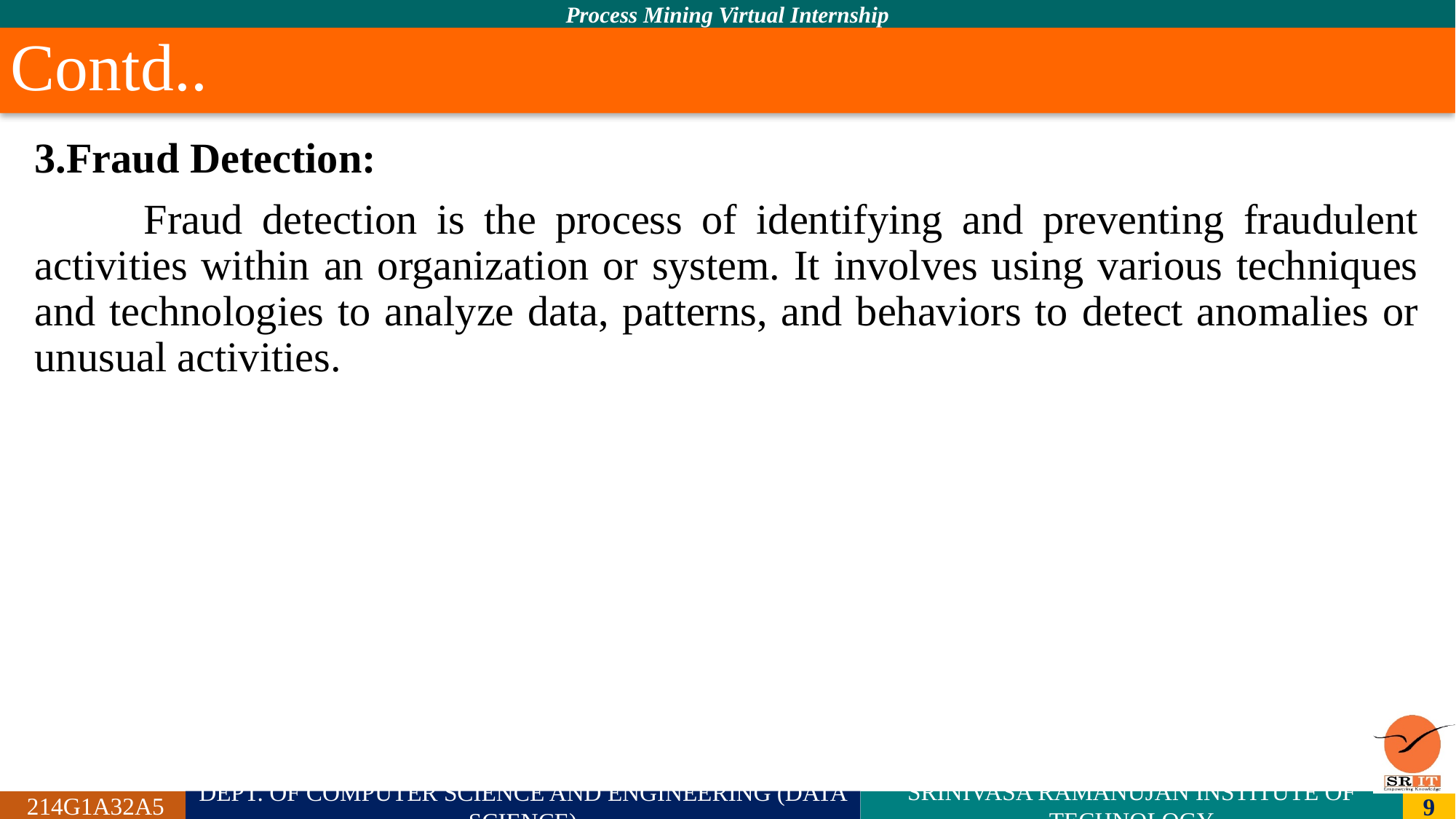

# Contd..
3.Fraud Detection:
	Fraud detection is the process of identifying and preventing fraudulent activities within an organization or system. It involves using various techniques and technologies to analyze data, patterns, and behaviors to detect anomalies or unusual activities.